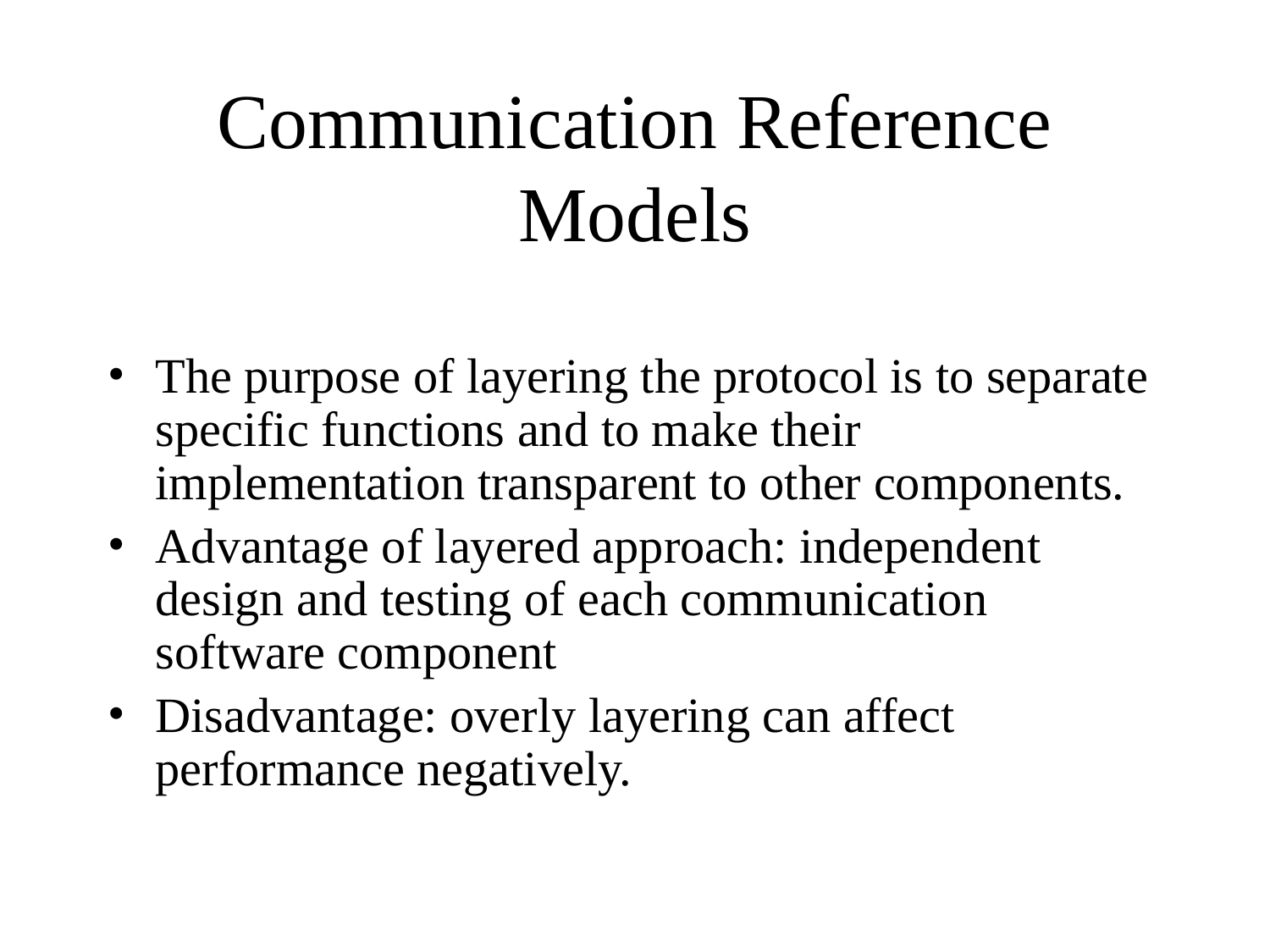

Communication Reference Models

The purpose of layering the protocol is to separate specific functions and to make their implementation transparent to other components.
Advantage of layered approach: independent design and testing of each communication software component
Disadvantage: overly layering can affect performance negatively.